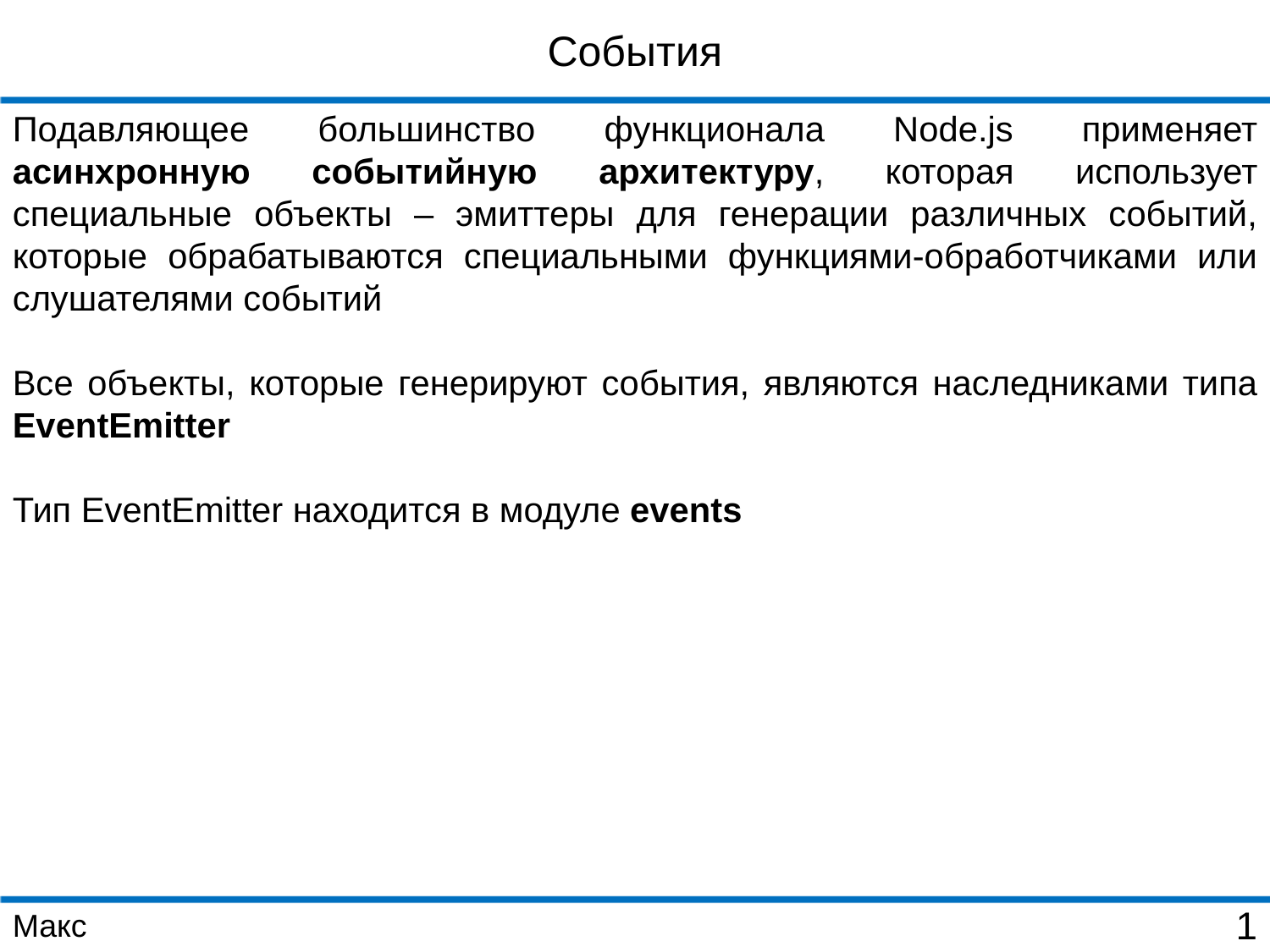

События
Подавляющее большинство функционала Node.js применяет асинхронную событийную архитектуру, которая использует специальные объекты – эмиттеры для генерации различных событий, которые обрабатываются специальными функциями-обработчиками или слушателями событий

Все объекты, которые генерируют события, являются наследниками типа EventEmitter

Тип EventEmitter находится в модуле events
Макс
1